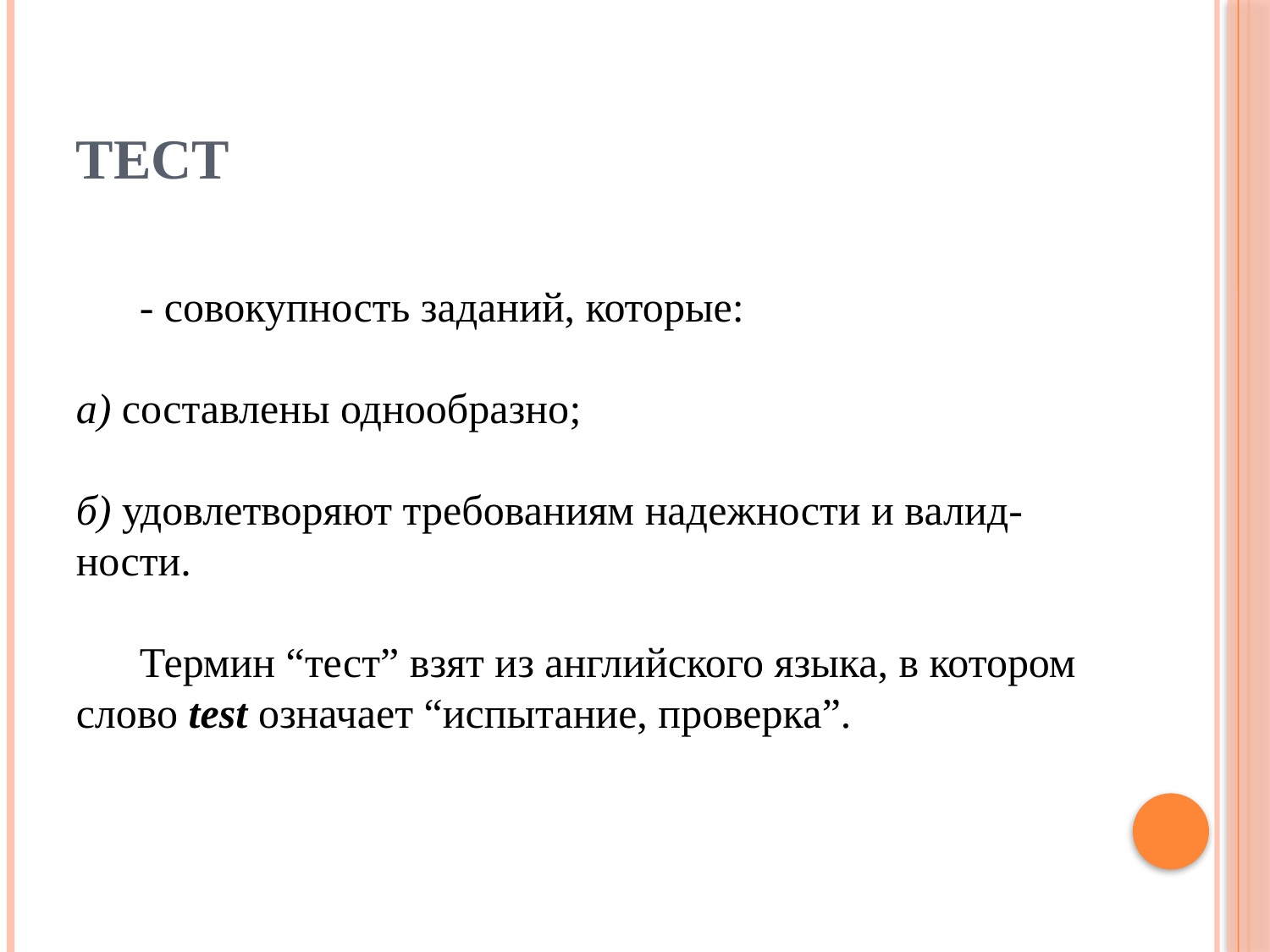

# Тест

- совокупность заданий, которые:

а) составлены однообразно;

б) удовлетворяют требованиям надежности и валид-ности.

Термин “тест” взят из английского языка, в котором слово test означает “испытание, проверка”.